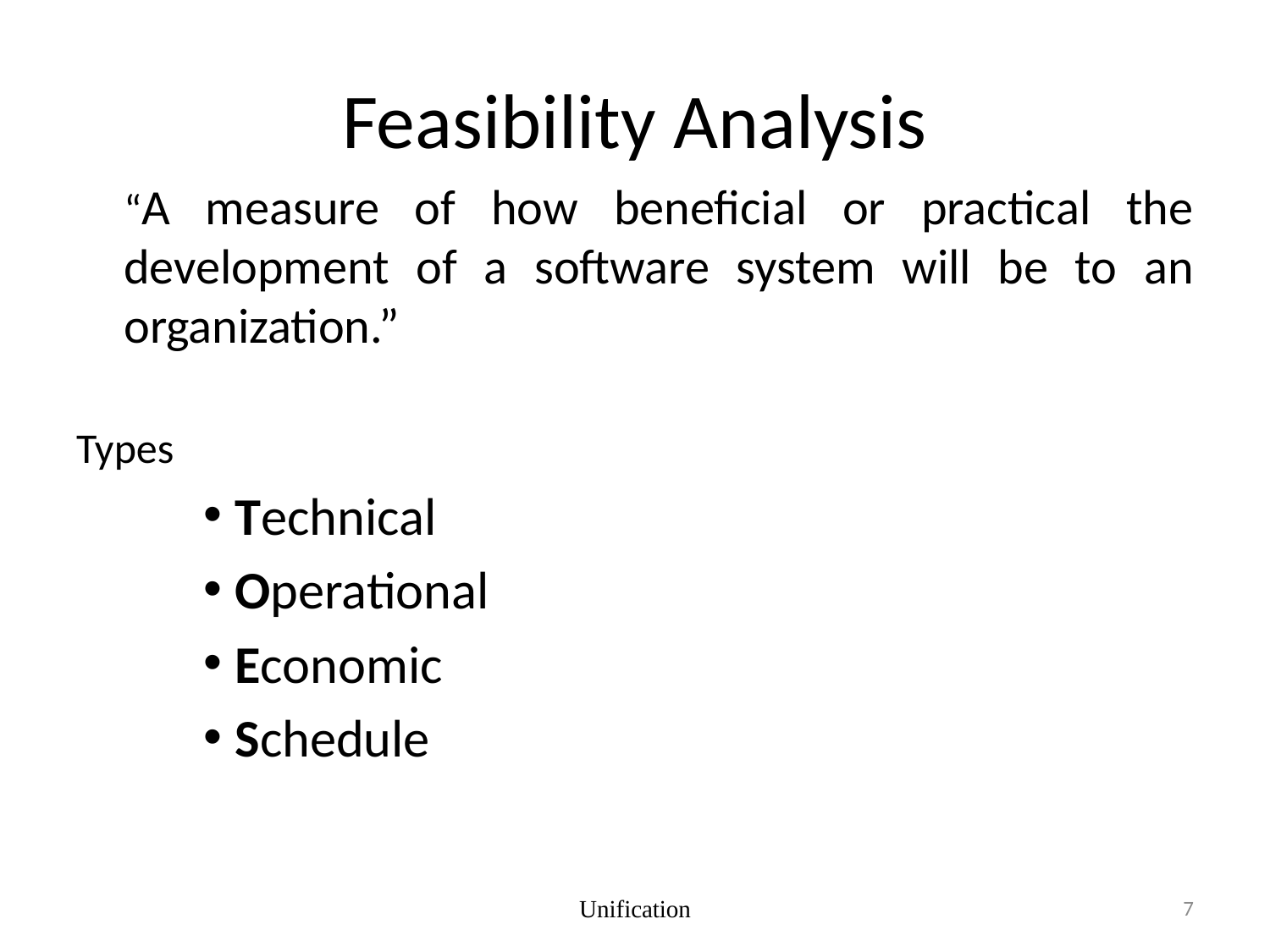

# Feasibility Analysis
	“A measure of how beneficial or practical the development of a software system will be to an organization.”

Types
Technical
Operational
Economic
Schedule
Unification
7